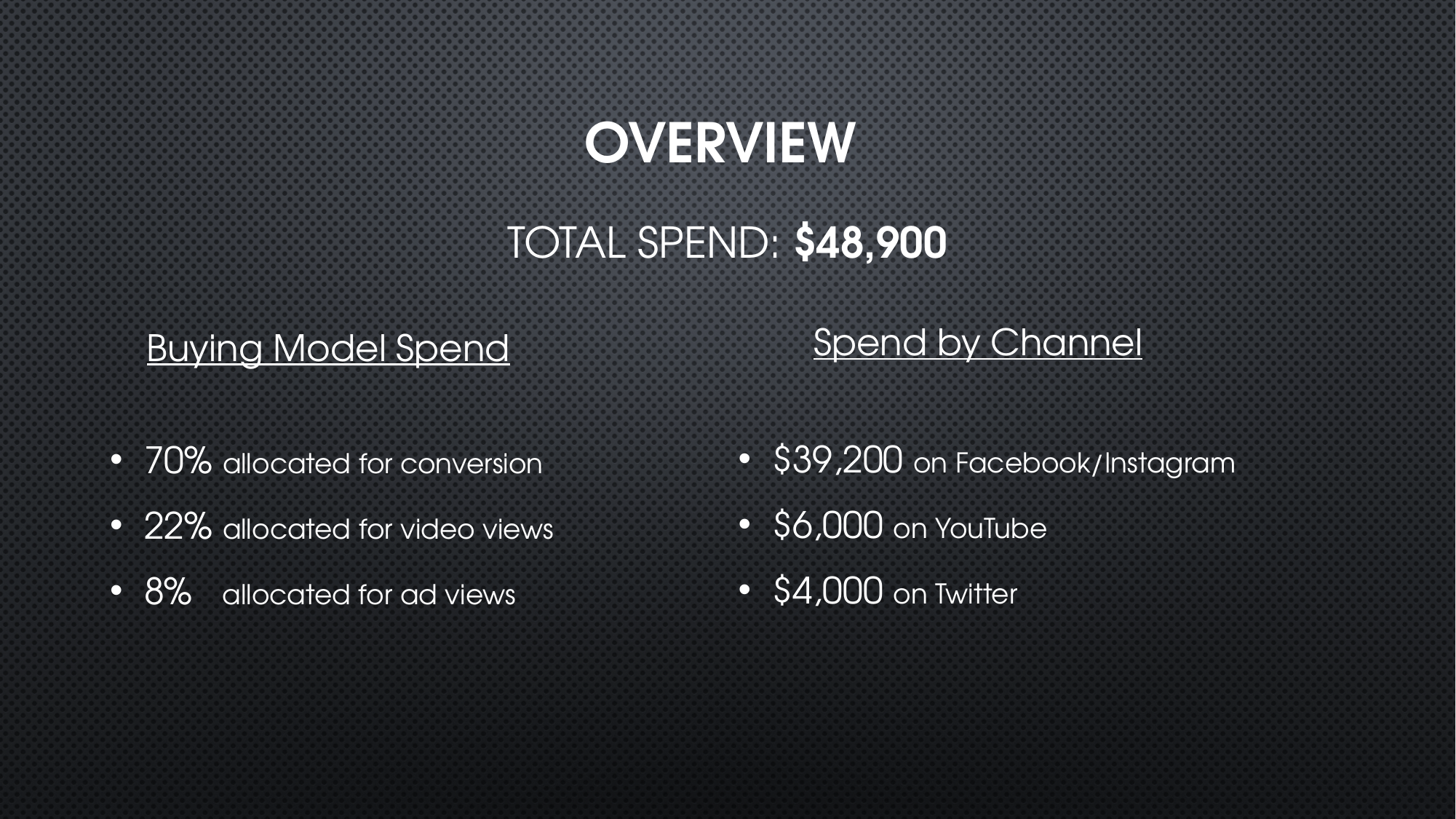

# Overview
Total Spend: $48,900
Spend by Channel
Buying Model Spend
$39,200 on Facebook/Instagram
$6,000 on YouTube
$4,000 on Twitter

70% allocated for conversion
22% allocated for video views
8%   allocated for ad views